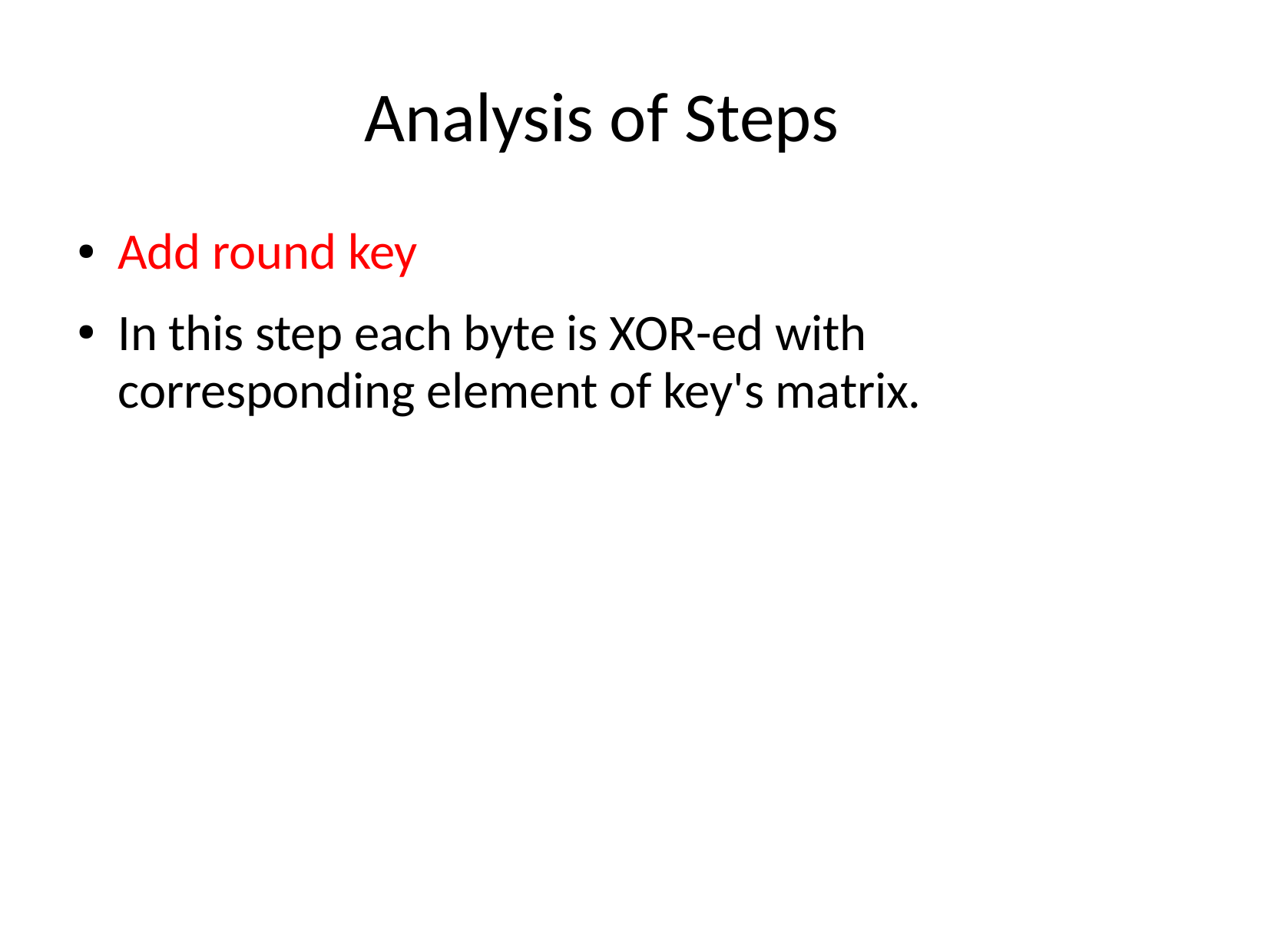

# Analysis of Steps
Add round key
In this step each byte is XOR-ed with  corresponding element of key's matrix.

●
●